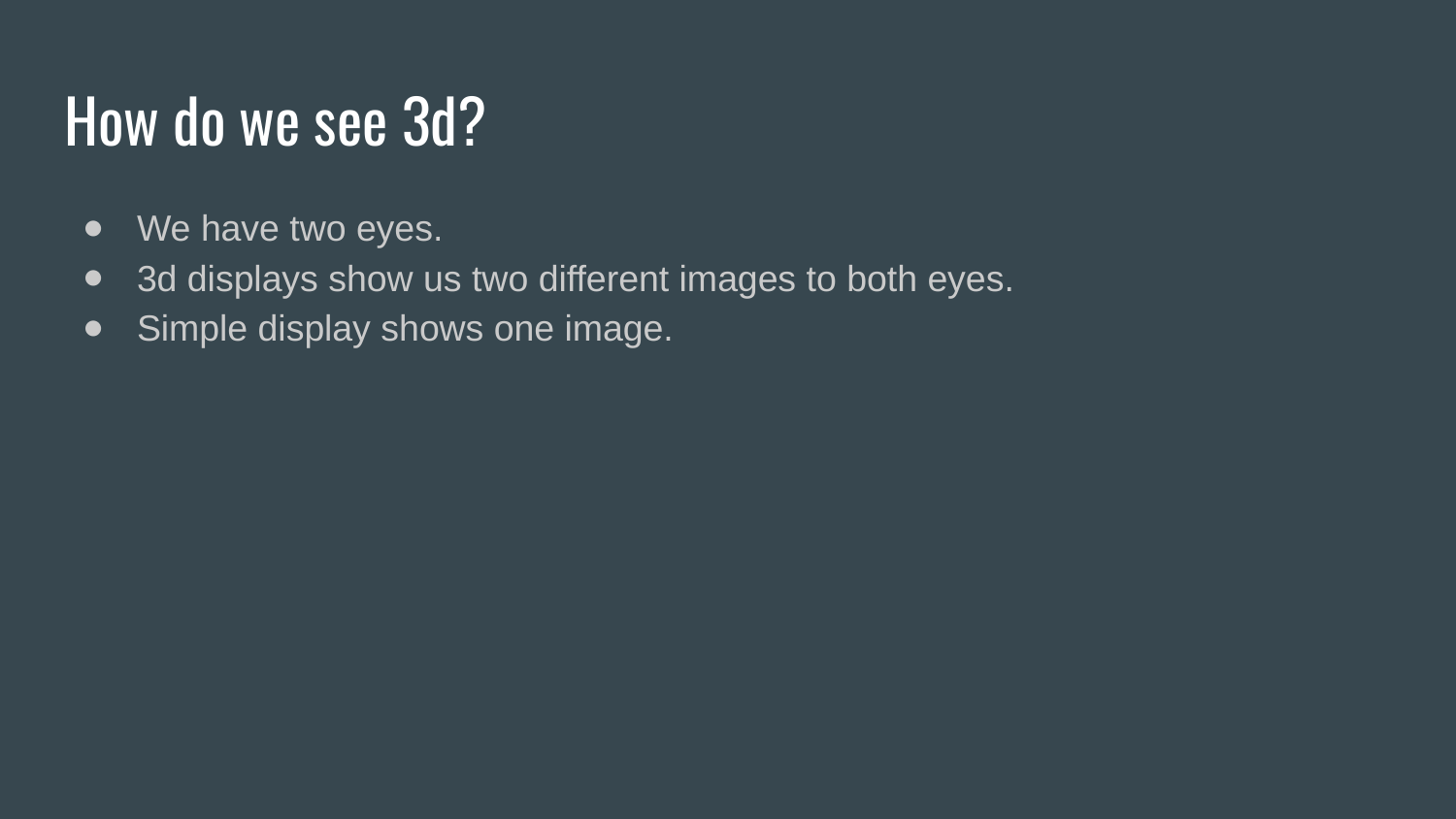

# How do we see 3d?
We have two eyes.
3d displays show us two different images to both eyes.
Simple display shows one image.